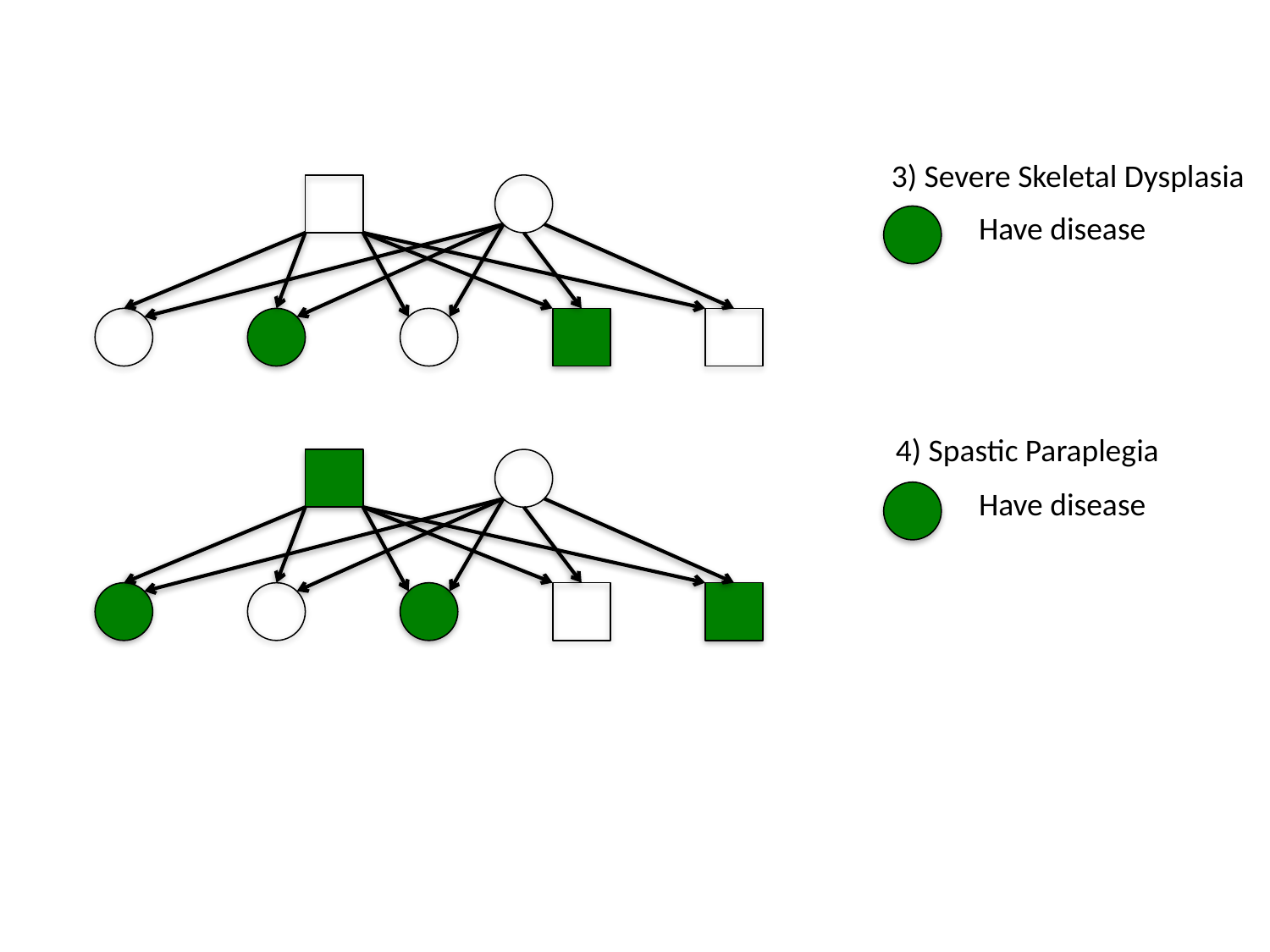

3) Severe Skeletal Dysplasia

Have disease

4) Spastic Paraplegia

Have disease